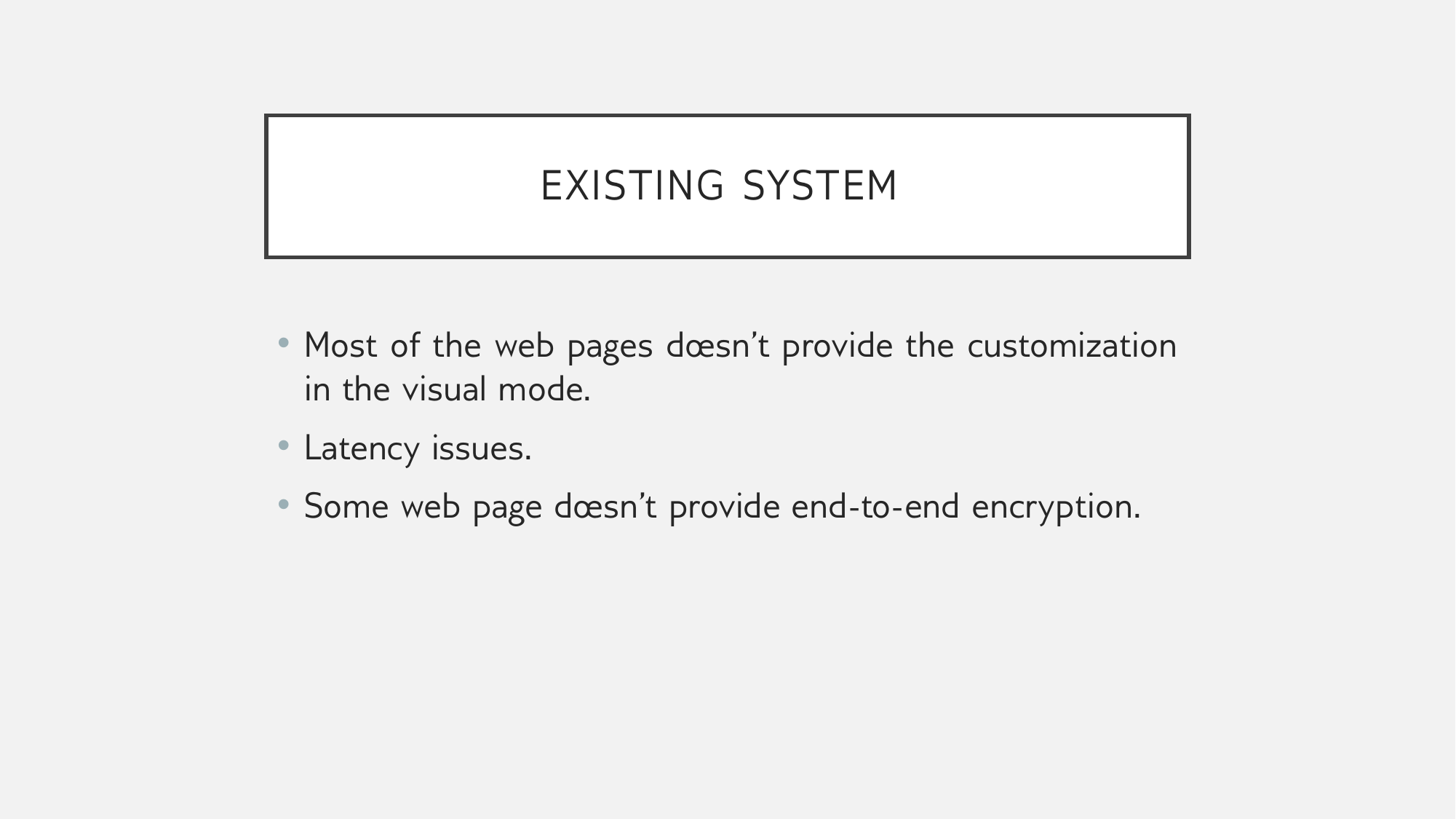

# EXISTING SYSTEM
Most of the web pages doesn’t provide the customization in the visual mode.
Latency issues.
Some web page doesn’t provide end-to-end encryption.